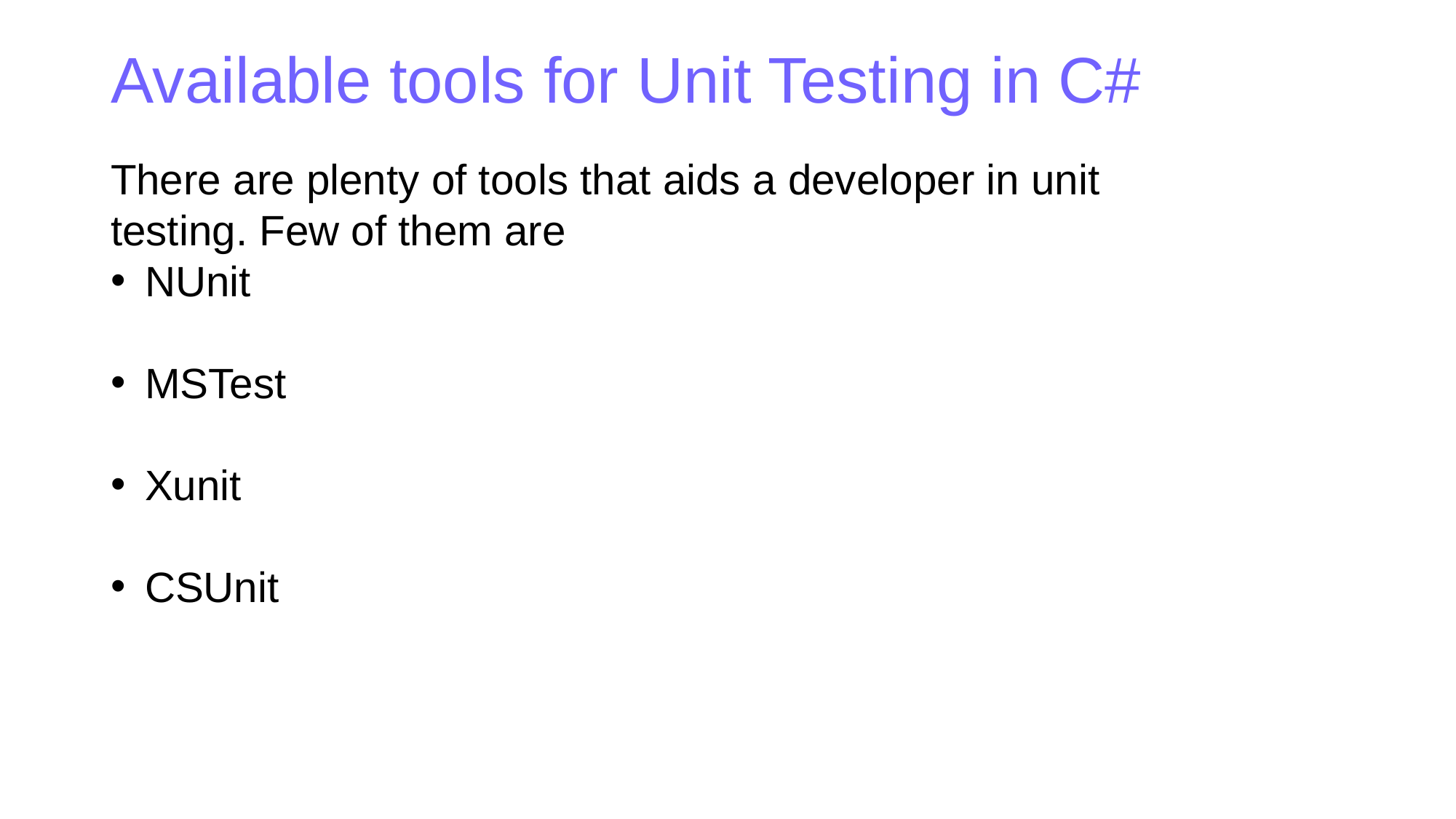

Available tools for Unit Testing in C#
There are plenty of tools that aids a developer in unit testing. Few of them are
NUnit

MSTest

Xunit

CSUnit

8